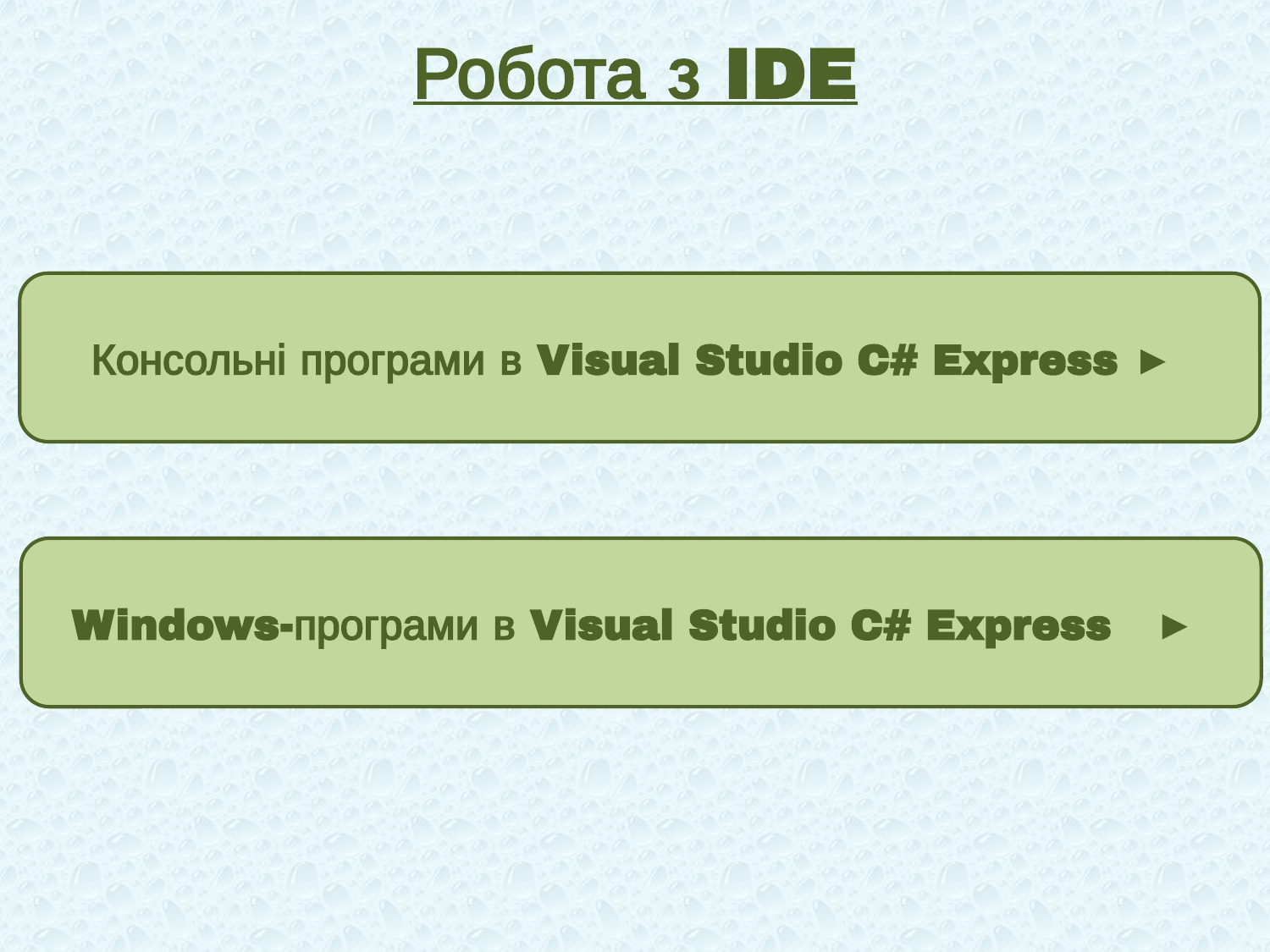

# Робота з IDE
Консольні програми в Visual Studio C# Express ►
Windows-програми в Visual Studio C# Express   ►